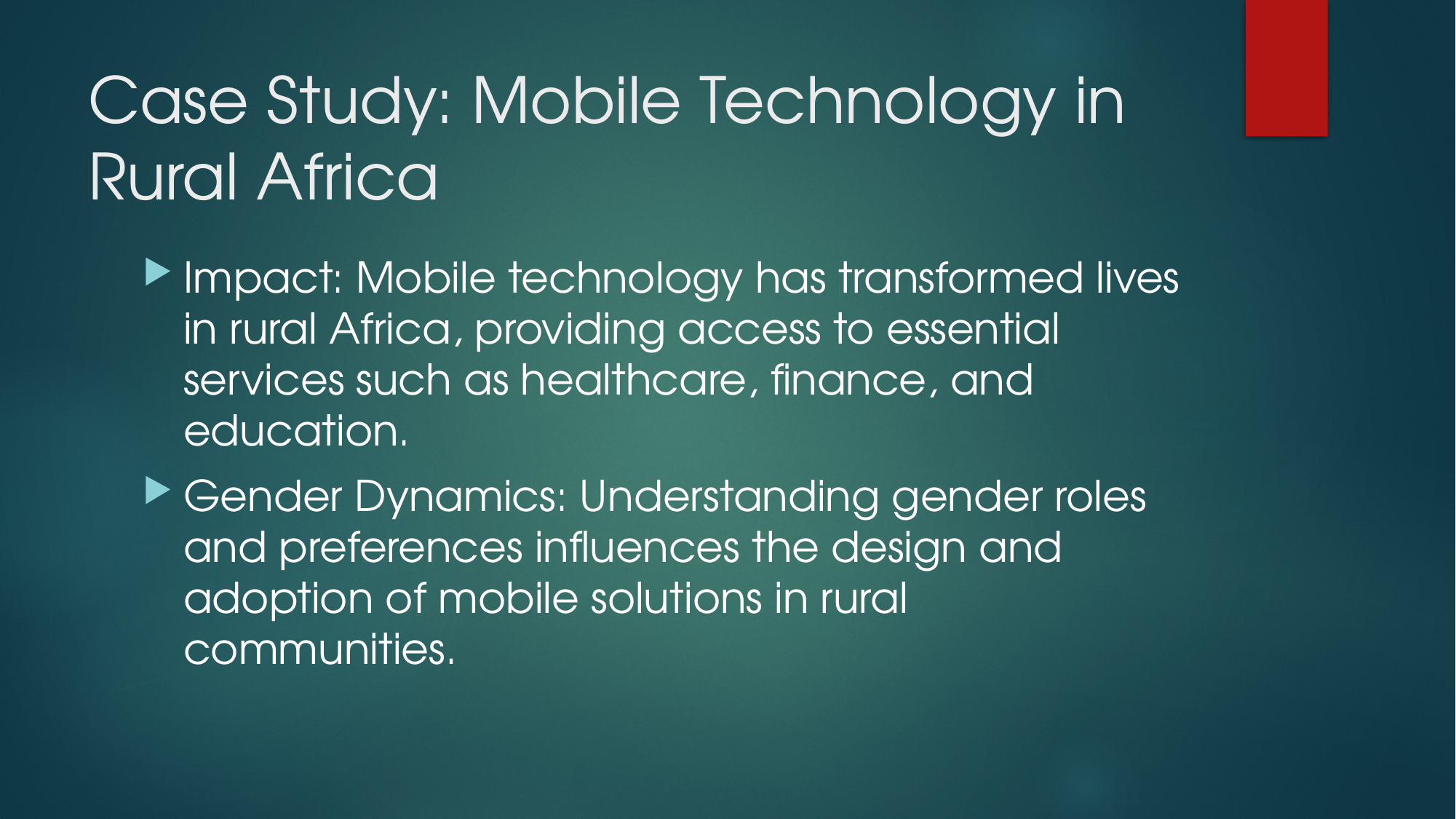

# Case Study: Mobile Technology in Rural Africa
Impact: Mobile technology has transformed lives in rural Africa, providing access to essential services such as healthcare, finance, and education.
Gender Dynamics: Understanding gender roles and preferences influences the design and adoption of mobile solutions in rural communities.